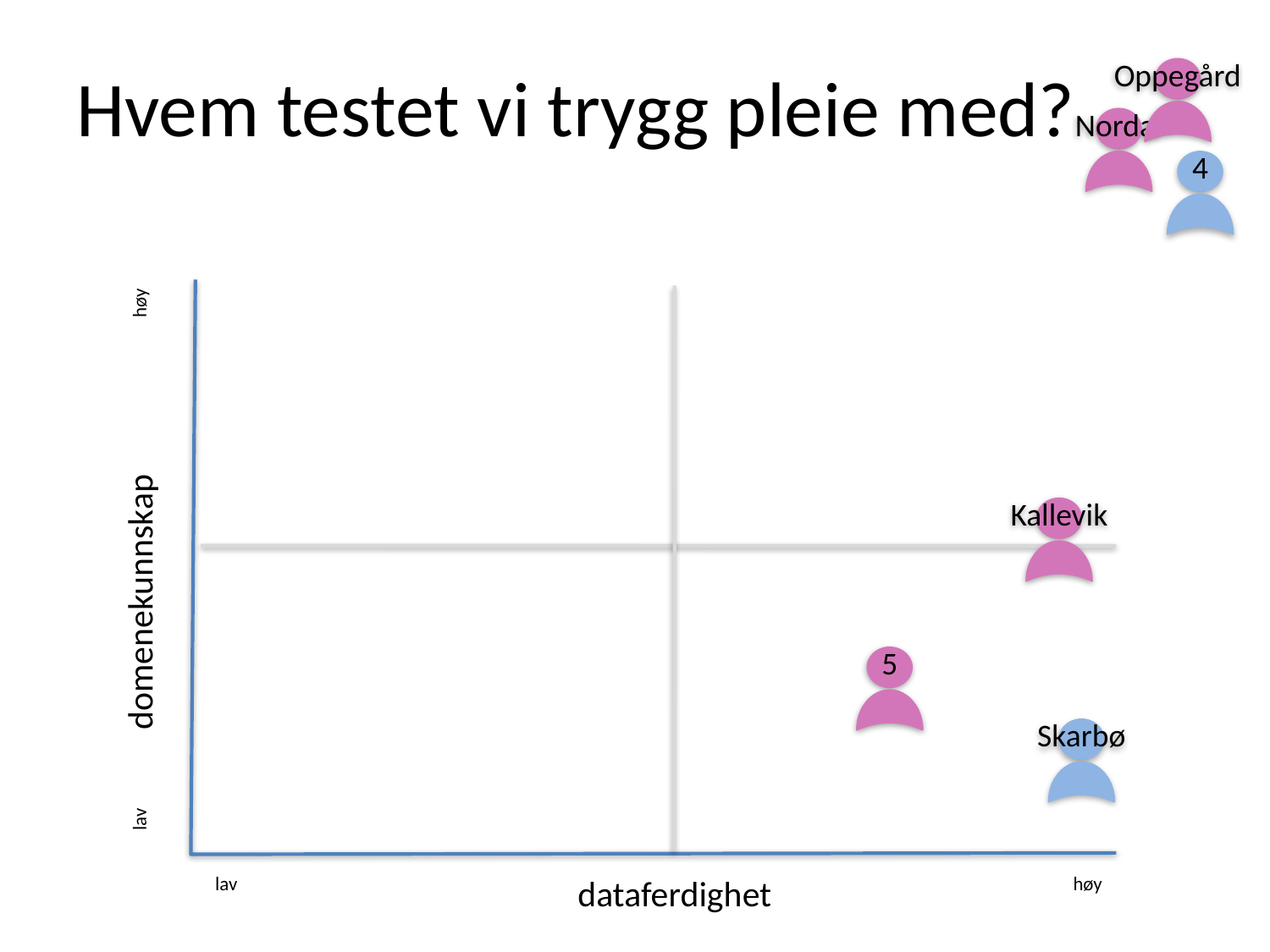

# Hvem testet vi trygg pleie med?
Oppegård

Nordal

4

høy
lav
lav
høy
Kallevik

domenekunnskap
5

Skarbø

dataferdighet